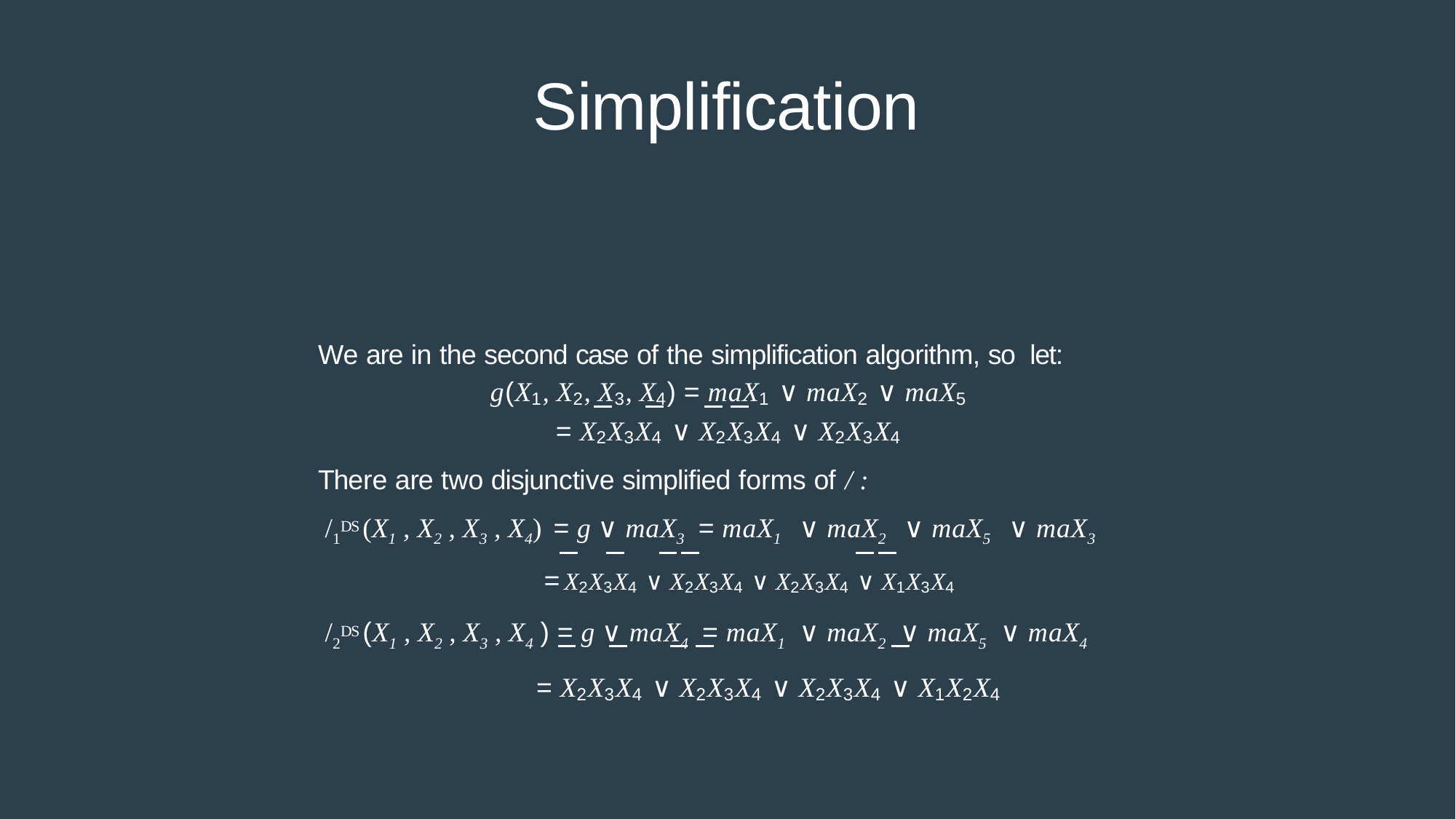

# Simplification
We are in the second case of the simplification algorithm, so  let:
g(X1, X2, X3, X4) = maX1  ∨ maX2  ∨ maX5
= X2X3X4  ∨ X2X3X4  ∨ X2X3X4
There are two disjunctive simplified forms of / :
 /1DS (X1 , X2 , X3 , X4)  = g ∨ maX3  = maX1   ∨ maX2   ∨ maX5   ∨ maX3
		 = X2X3X4  ∨ X2X3X4  ∨ X2X3X4  ∨ X1X3X4
 /2DS (X1 , X2 , X3 , X4 ) = g ∨ maX4  = maX1  ∨ maX2  ∨ maX5  ∨ maX4
		= X2X3X4  ∨ X2X3X4  ∨ X2X3X4  ∨ X1X2X4